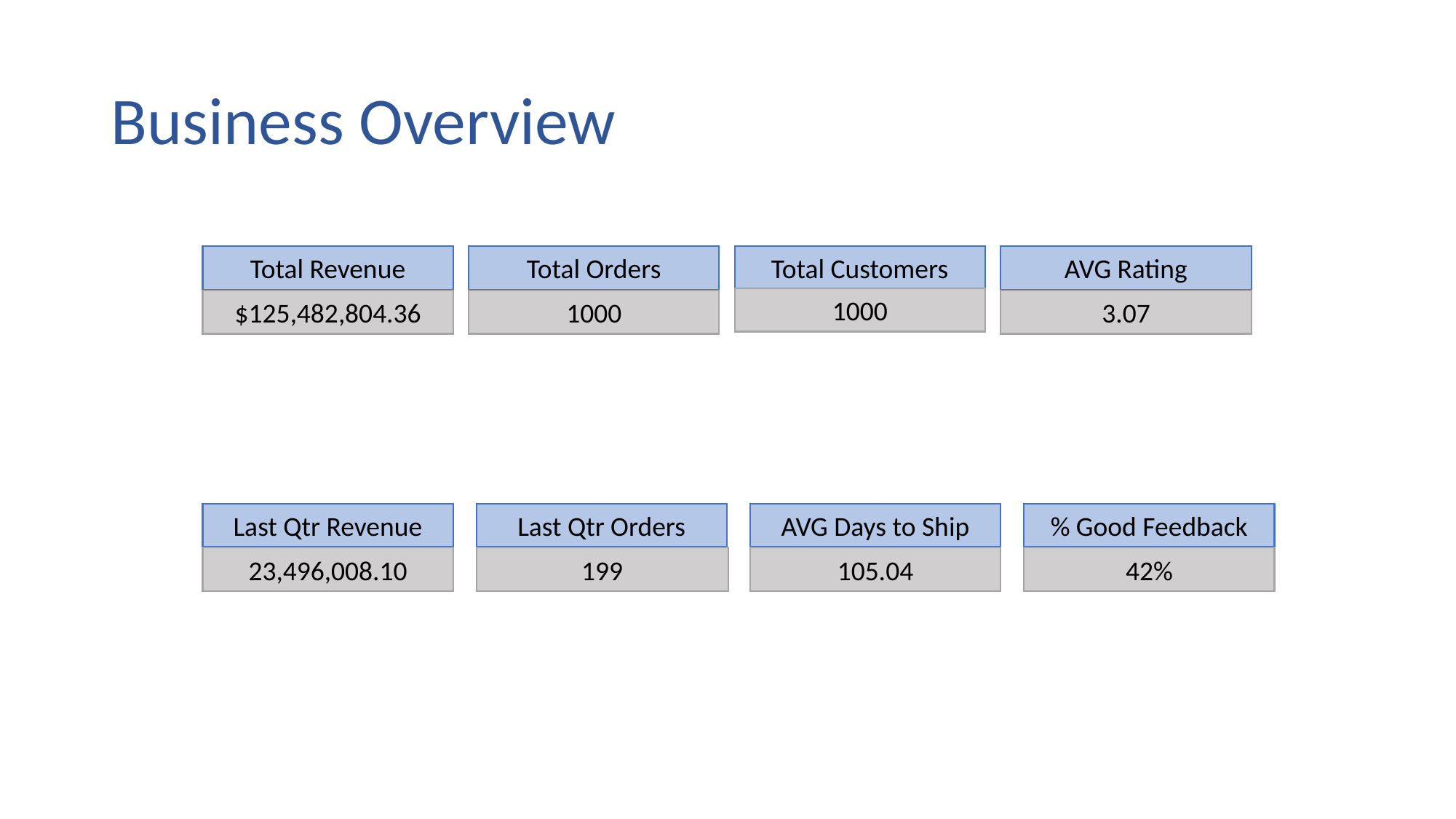

# Business Overview
Total Revenue
Total Orders
Total Customers
AVG Rating
1000
$125,482,804.36
1000
3.07
Last Qtr Revenue
Last Qtr Orders
AVG Days to Ship
% Good Feedback
23,496,008.10
199
105.04
42%